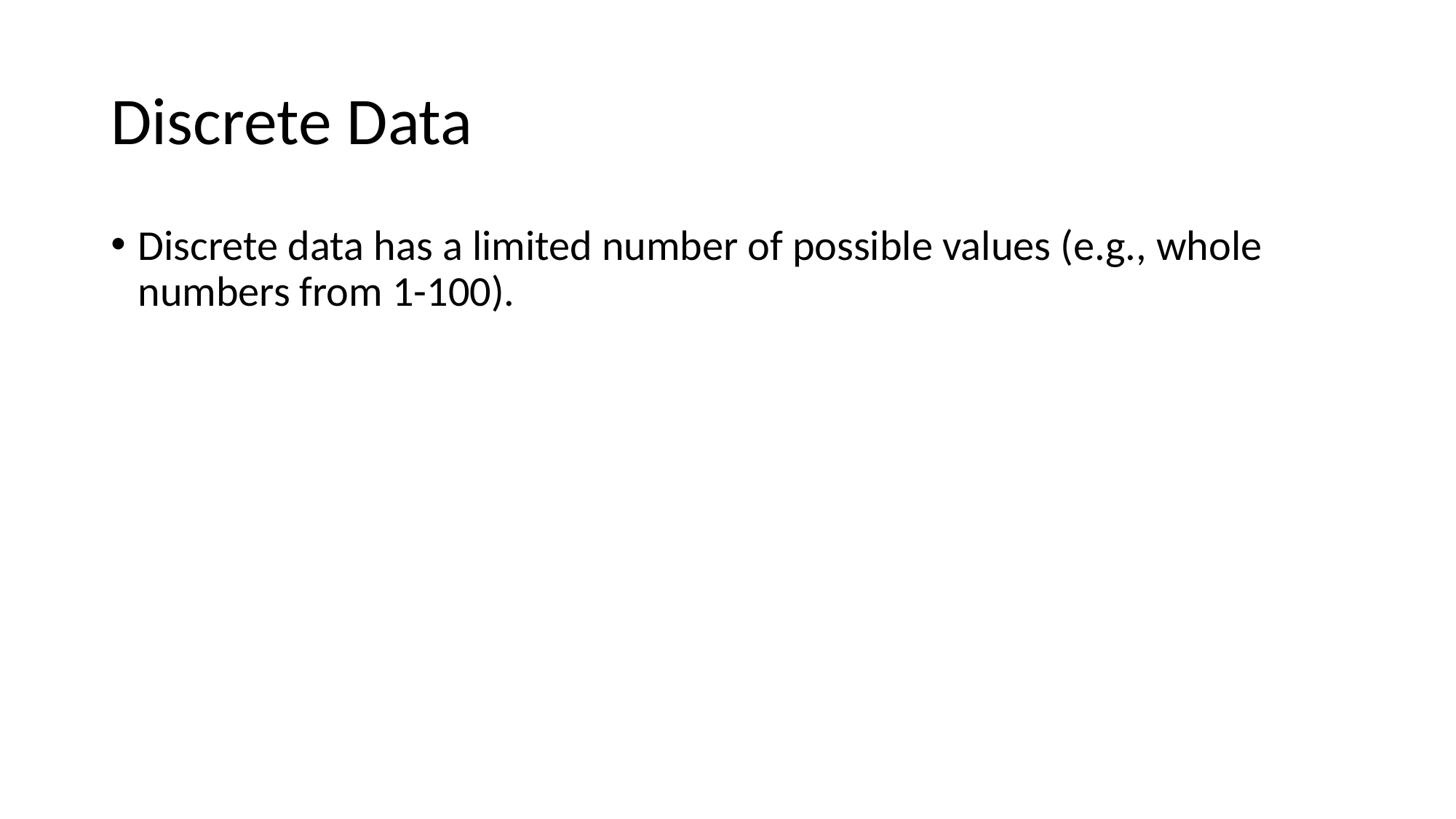

# Discrete Data
Discrete data has a limited number of possible values (e.g., whole numbers from 1-100).